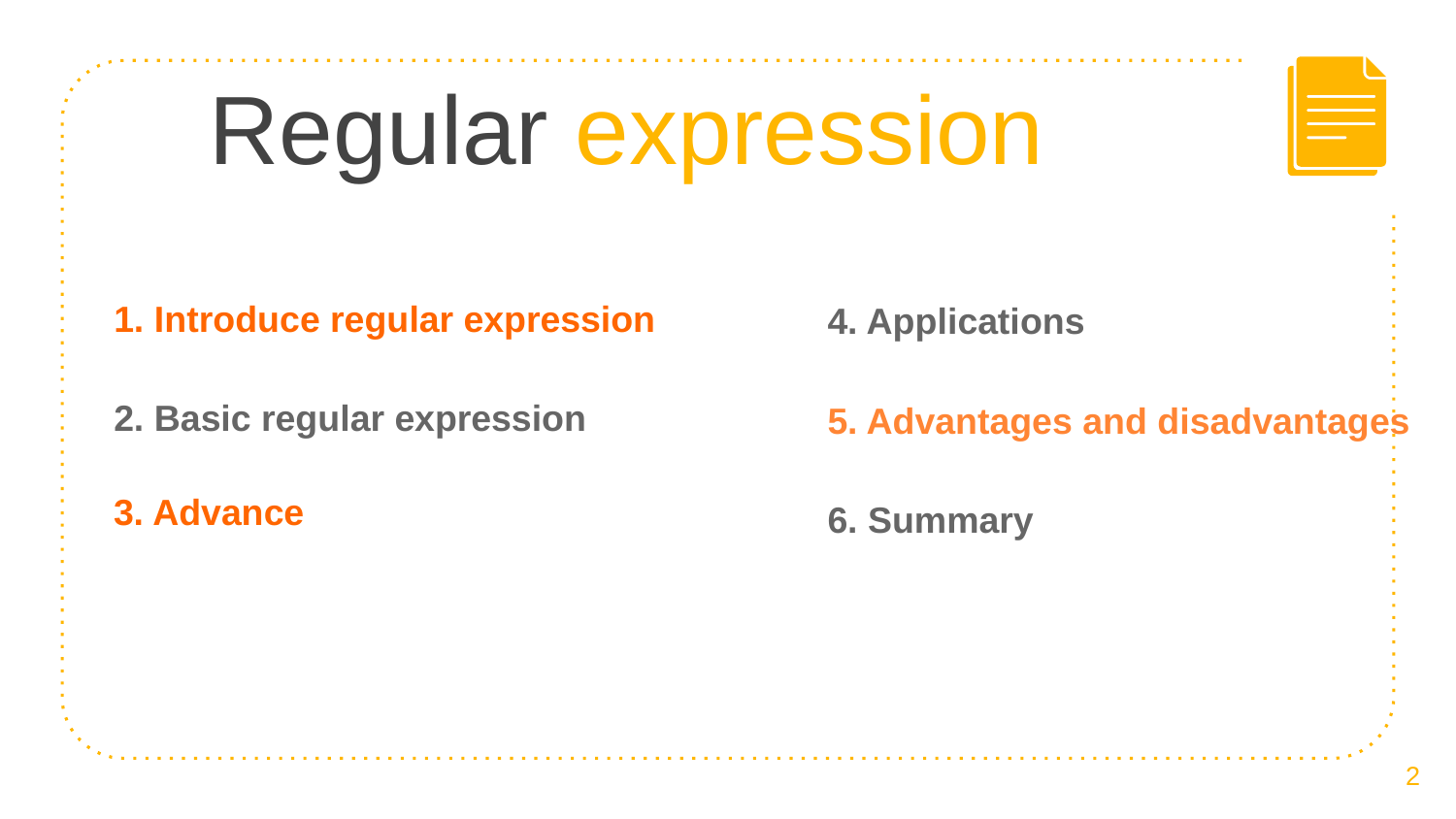

# Regular expression

1. Introduce regular expression
2. Basic regular expression
4. Applications
5. Advantages and disadvantages
6. Summary

3. Advance
2